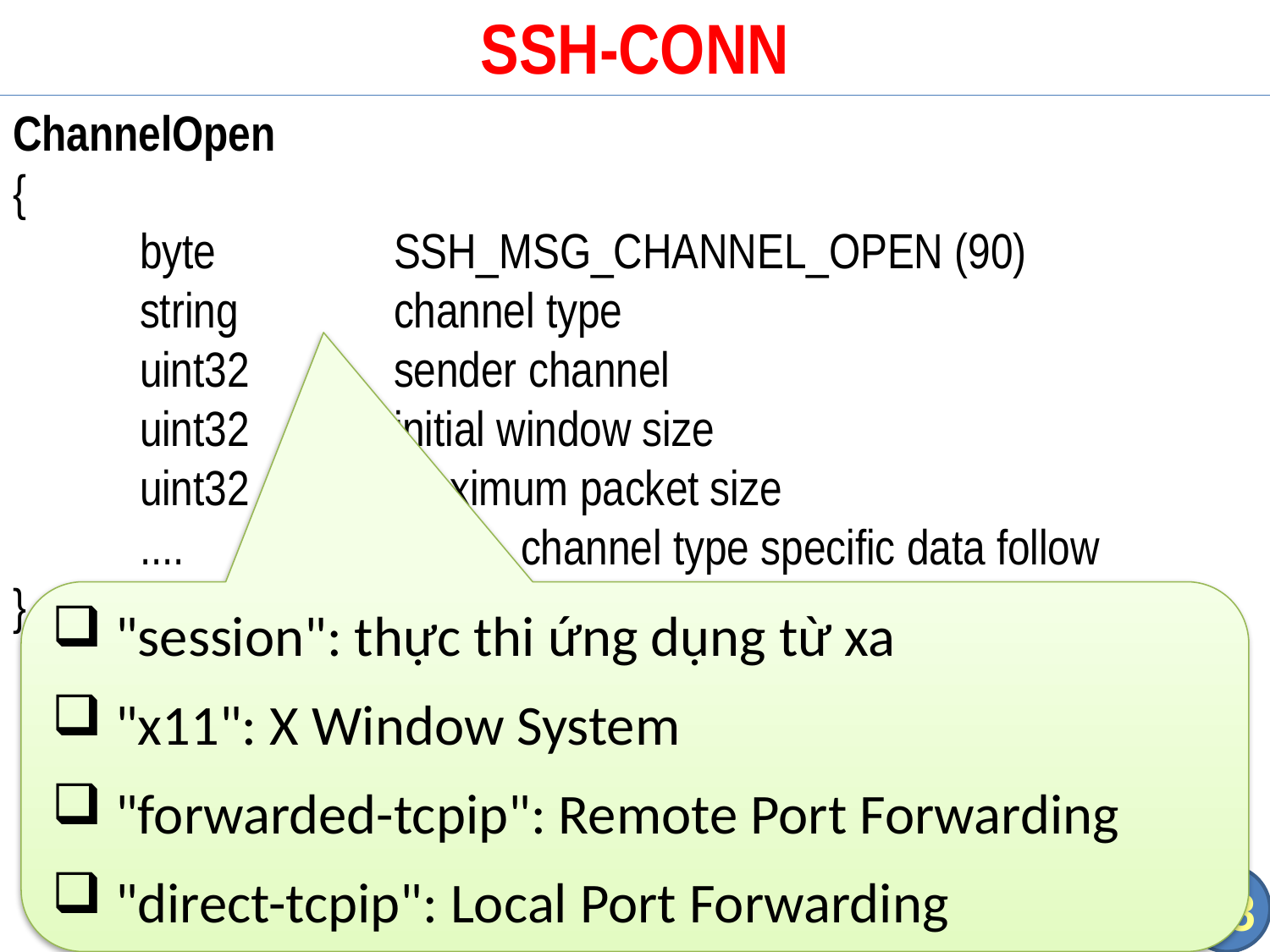

# SSH-CONN
ChannelOpen
{
	byte		SSH_MSG_CHANNEL_OPEN (90)
	string		channel type
	uint32		sender channel
	uint32		initial window size
	uint32		maximum packet size
	....			channel type specific data follow
}
"session": thực thi ứng dụng từ xa
"x11": X Window System
"forwarded-tcpip": Remote Port Forwarding
"direct-tcpip": Local Port Forwarding
73